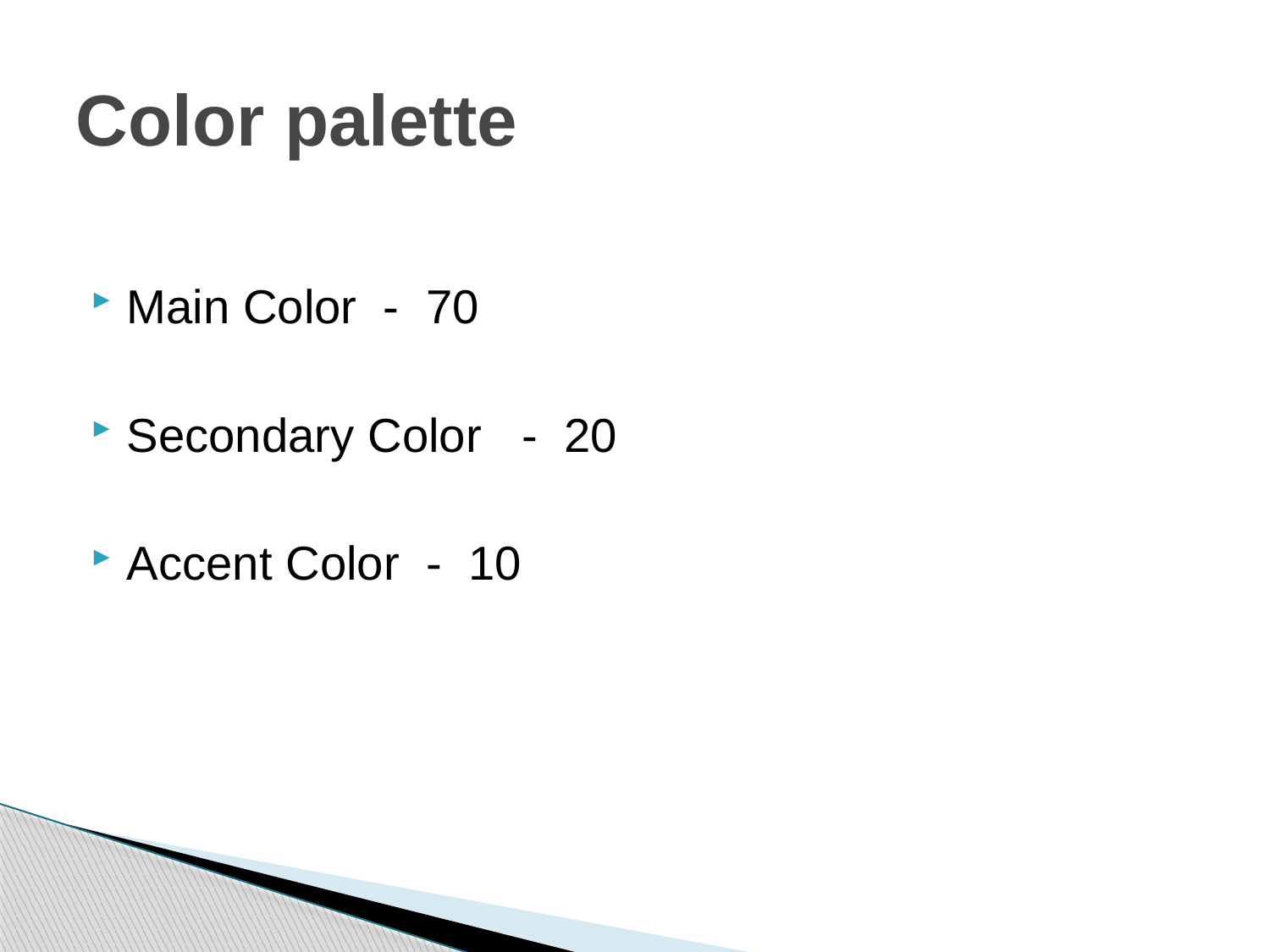

# Color palette

Main Color  -  70

Secondary Color   -  20

Accent Color  -  10